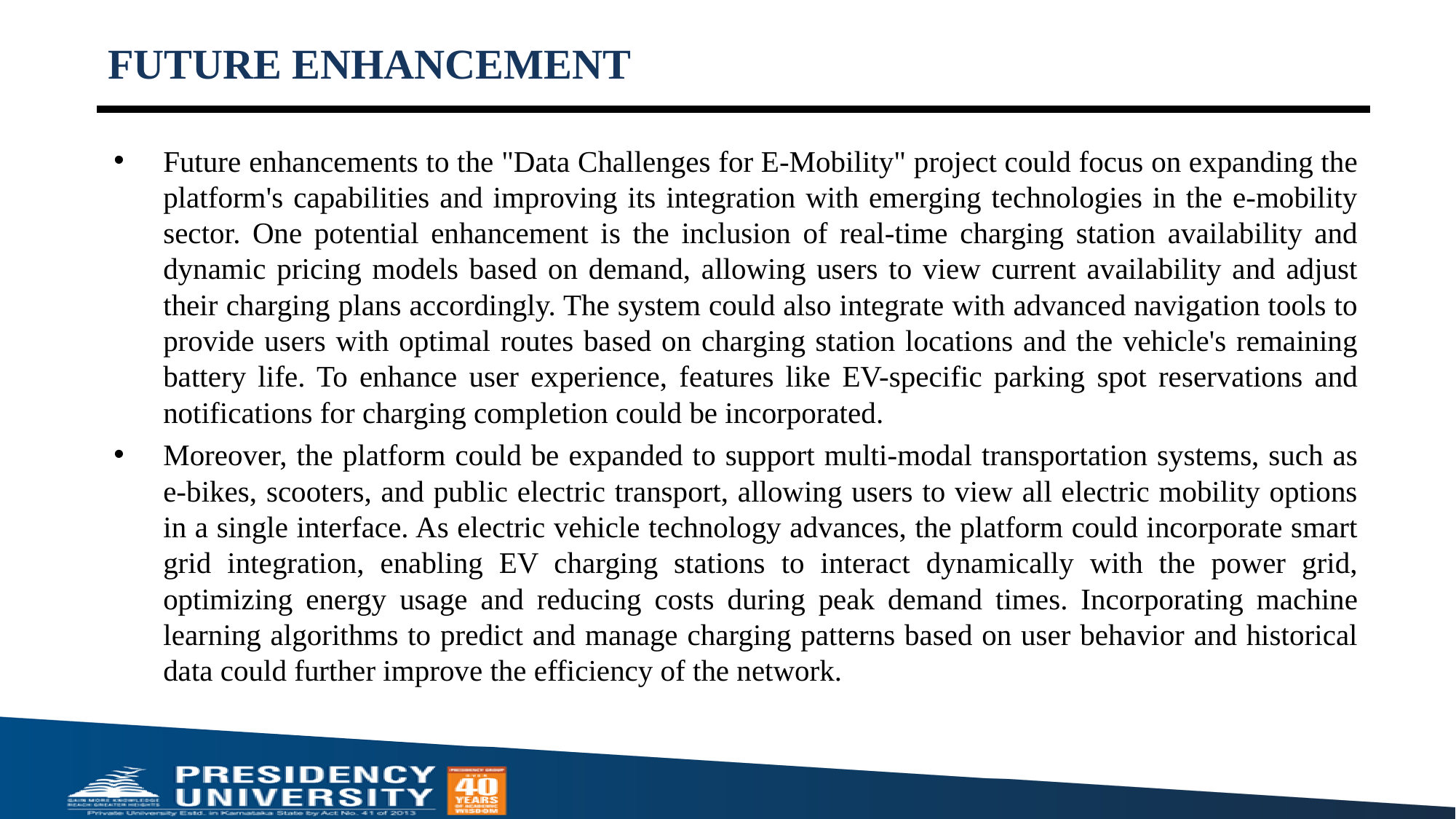

# FUTURE ENHANCEMENT
Future enhancements to the "Data Challenges for E-Mobility" project could focus on expanding the platform's capabilities and improving its integration with emerging technologies in the e-mobility sector. One potential enhancement is the inclusion of real-time charging station availability and dynamic pricing models based on demand, allowing users to view current availability and adjust their charging plans accordingly. The system could also integrate with advanced navigation tools to provide users with optimal routes based on charging station locations and the vehicle's remaining battery life. To enhance user experience, features like EV-specific parking spot reservations and notifications for charging completion could be incorporated.
Moreover, the platform could be expanded to support multi-modal transportation systems, such as e-bikes, scooters, and public electric transport, allowing users to view all electric mobility options in a single interface. As electric vehicle technology advances, the platform could incorporate smart grid integration, enabling EV charging stations to interact dynamically with the power grid, optimizing energy usage and reducing costs during peak demand times. Incorporating machine learning algorithms to predict and manage charging patterns based on user behavior and historical data could further improve the efficiency of the network.